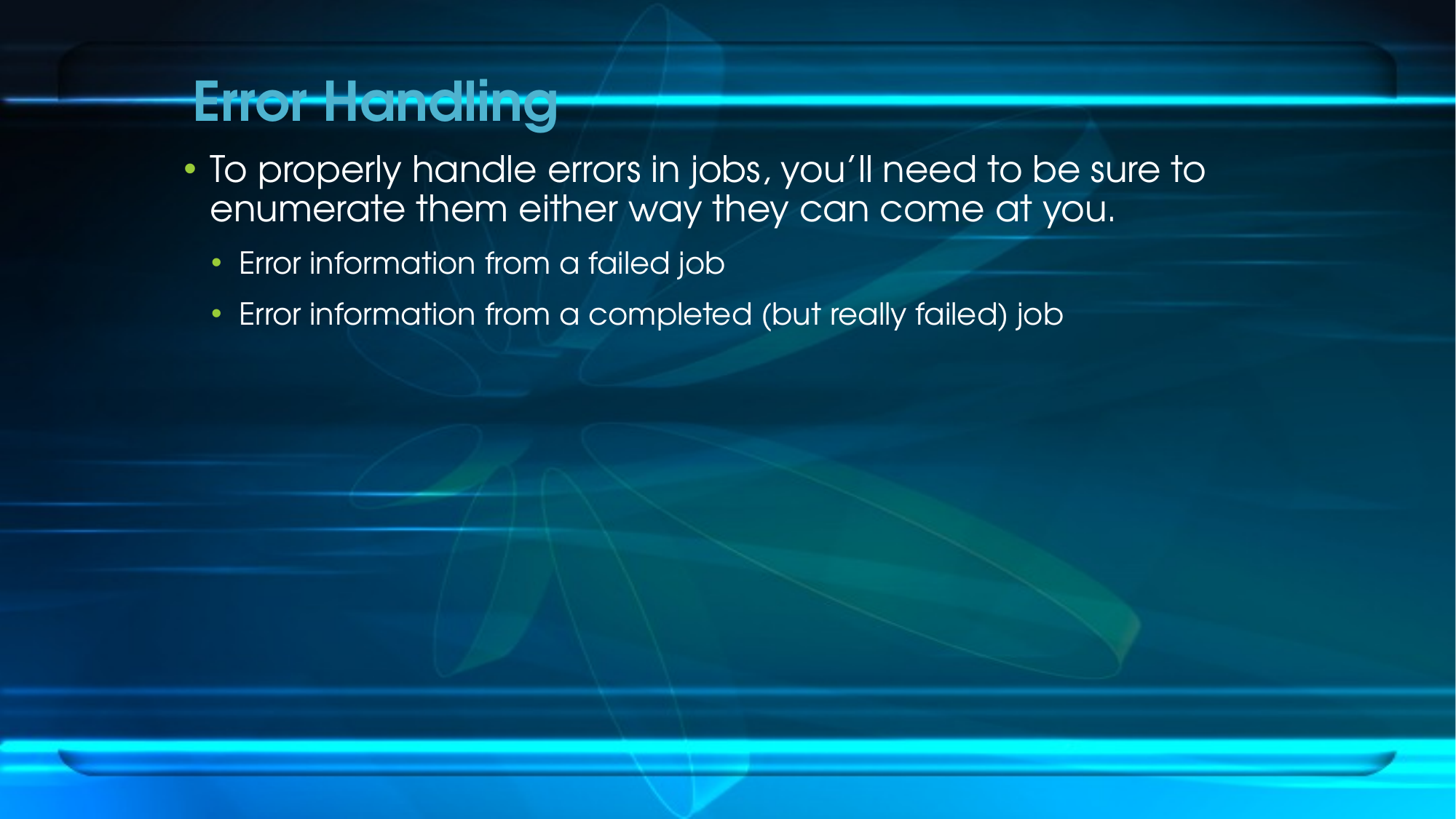

# Error Handling
To properly handle errors in jobs, you’ll need to be sure to enumerate them either way they can come at you.
Error information from a failed job
Error information from a completed (but really failed) job